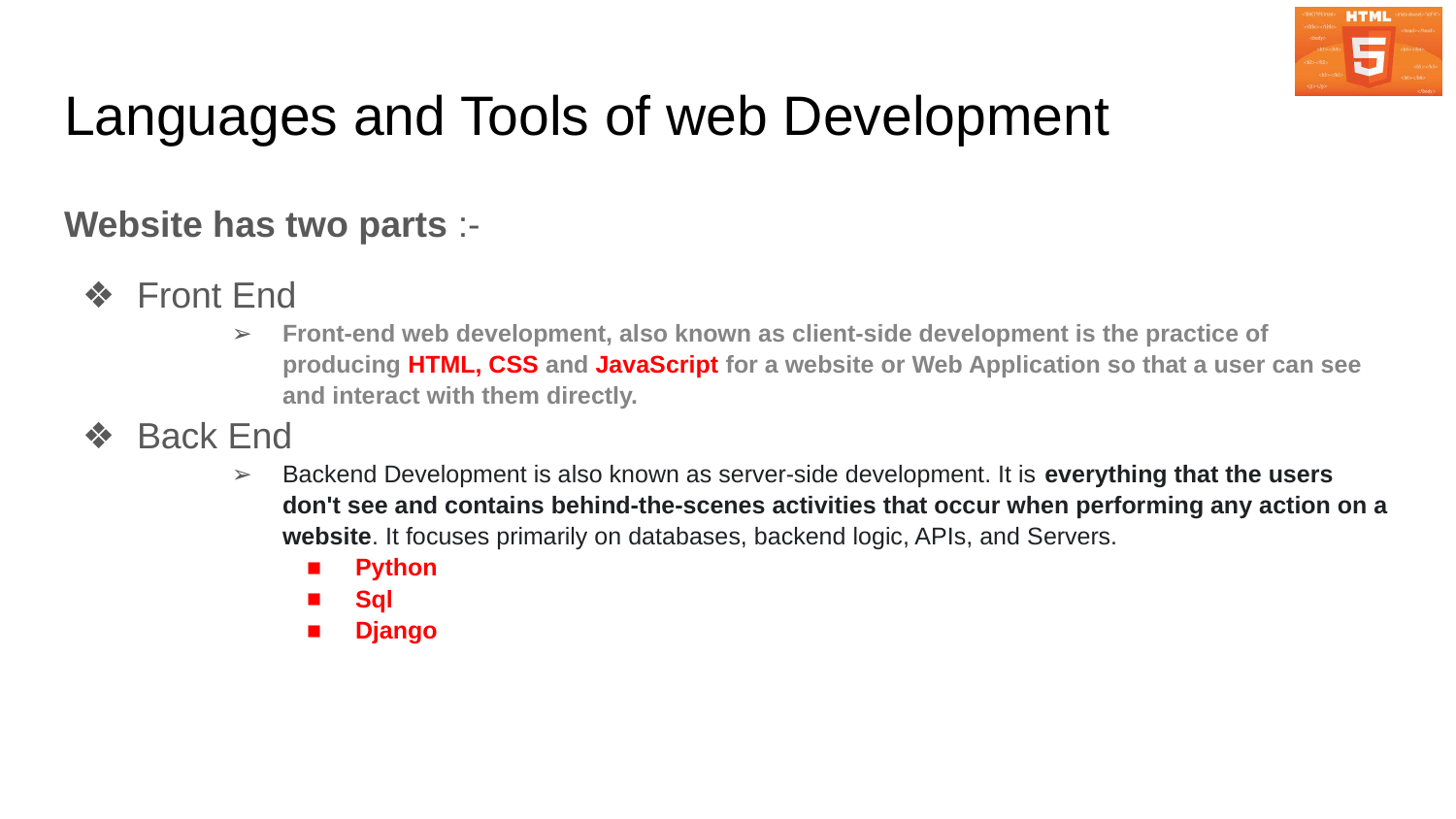

# Languages and Tools of web Development
Website has two parts :-
Front End
Front-end web development, also known as client-side development is the practice of producing HTML, CSS and JavaScript for a website or Web Application so that a user can see and interact with them directly.
Back End
Backend Development is also known as server-side development. It is everything that the users don't see and contains behind-the-scenes activities that occur when performing any action on a website. It focuses primarily on databases, backend logic, APIs, and Servers.
Python
Sql
Django